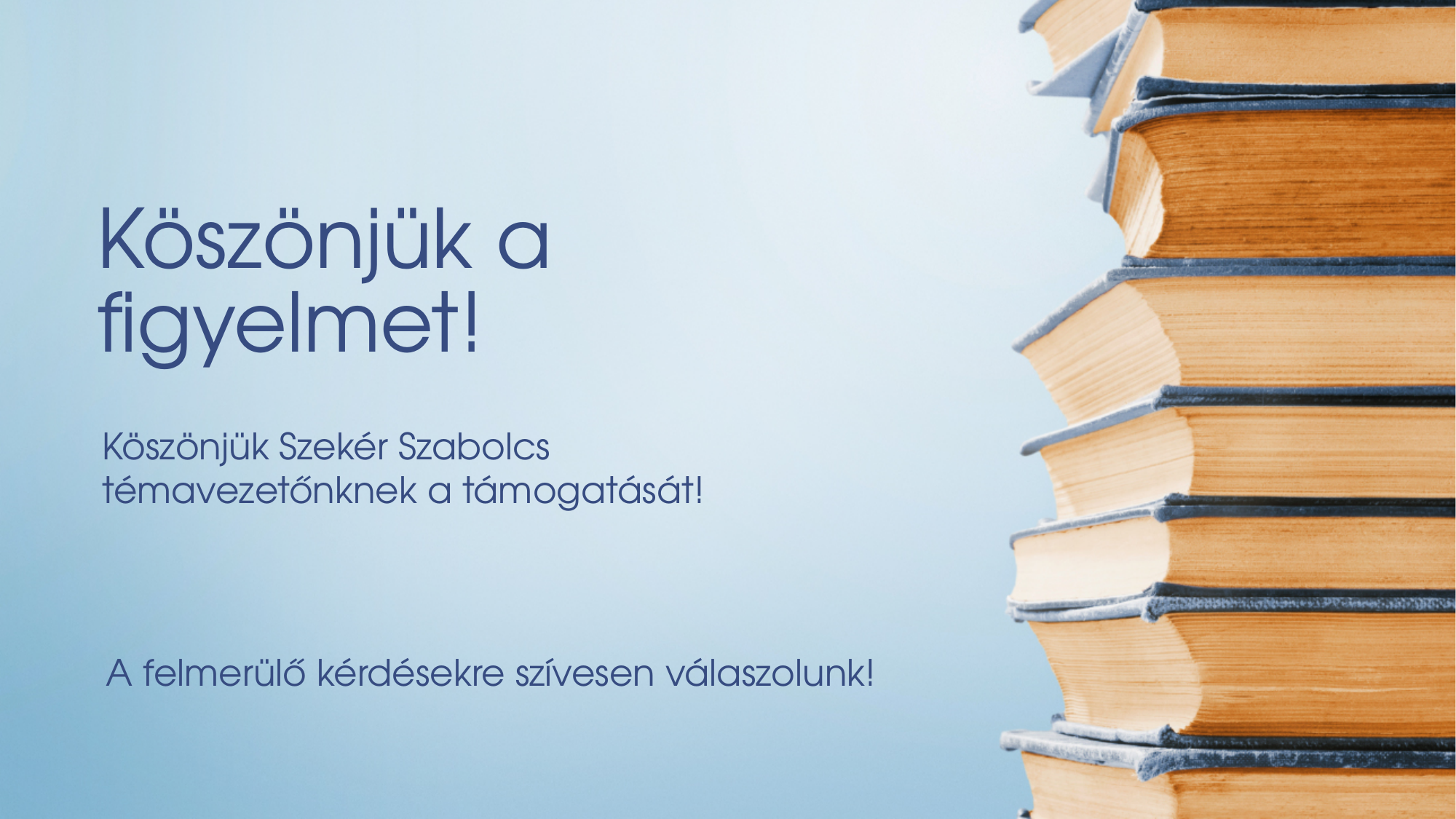

# Köszönjük a figyelmet!
Köszönjük Szekér Szabolcs témavezetőnknek a támogatását!
A felmerülő kérdésekre szívesen válaszolunk!